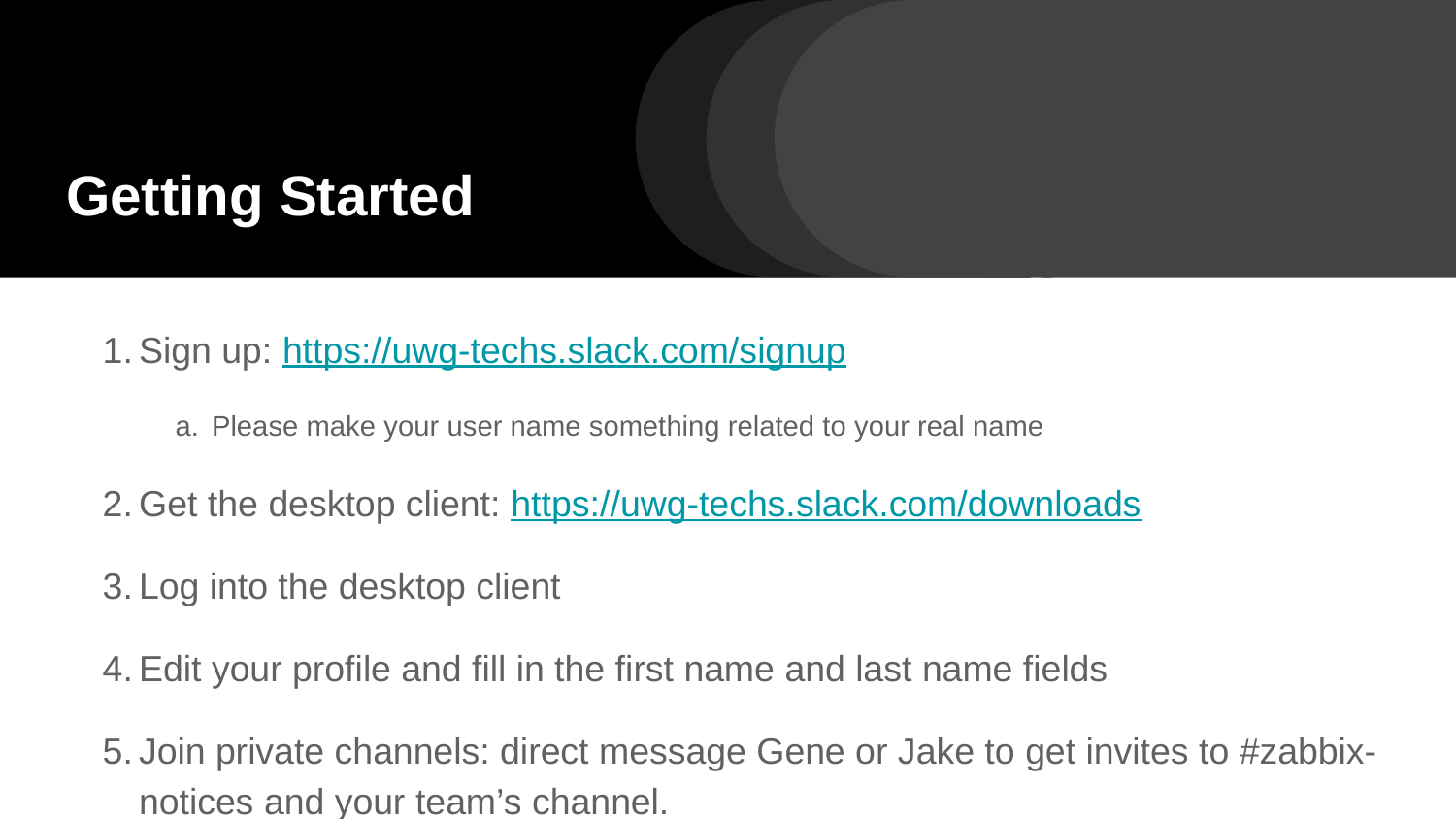

# Getting Started
Sign up: https://uwg-techs.slack.com/signup
Please make your user name something related to your real name
Get the desktop client: https://uwg-techs.slack.com/downloads
Log into the desktop client
Edit your profile and fill in the first name and last name fields
Join private channels: direct message Gene or Jake to get invites to #zabbix-notices and your team’s channel.
Configure desktop notifications for #zabbix-notices (details on next slide)